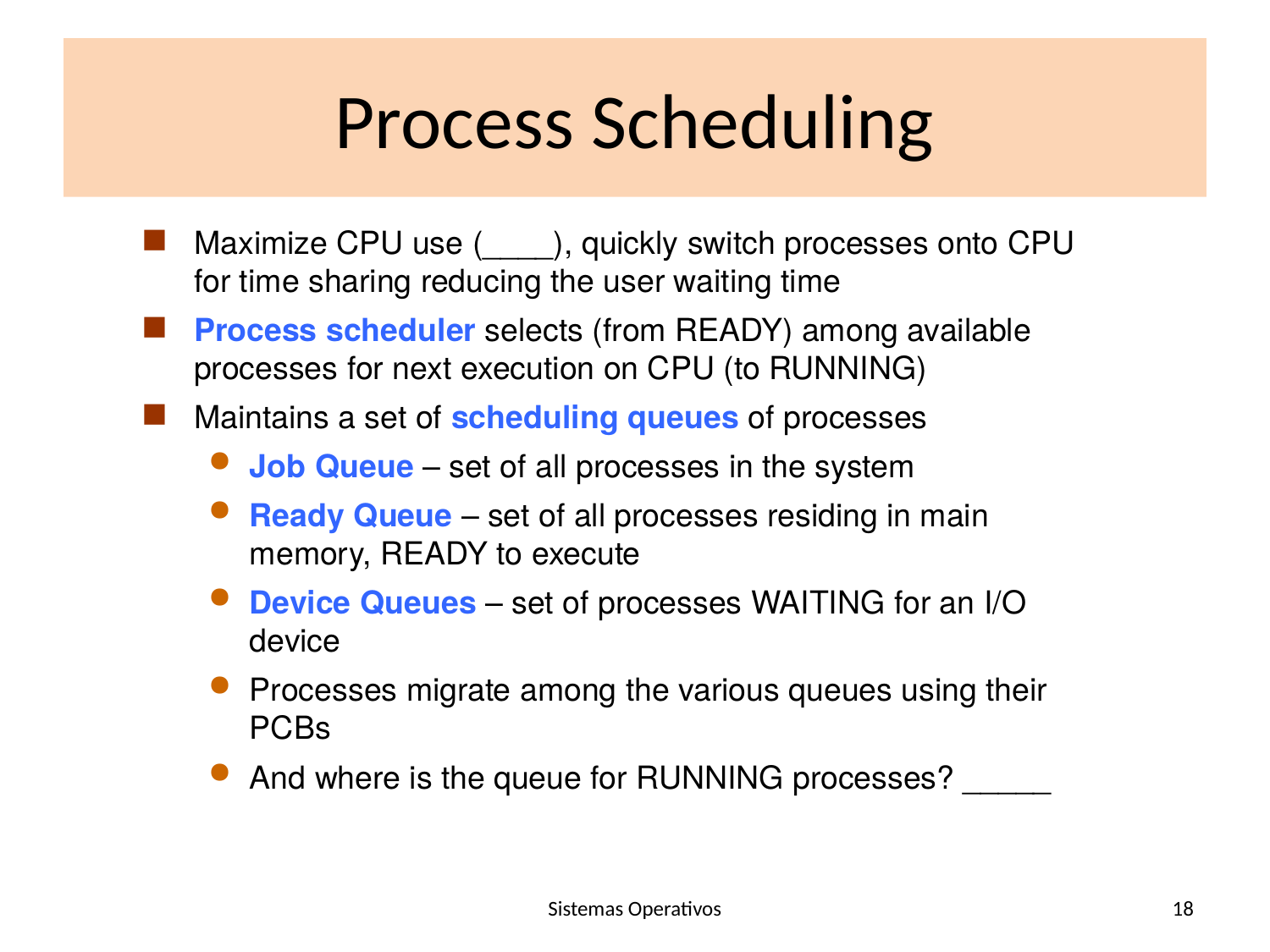

# Process Scheduling
Maximize CPU use (____), quickly switch processes onto CPU for time sharing reducing the user waiting time
Process scheduler selects (from READY) among available processes for next execution on CPU (to RUNNING)
Maintains a set of scheduling queues of processes
Job Queue – set of all processes in the system
Ready Queue – set of all processes residing in main memory, READY to execute
Device Queues – set of processes WAITING for an I/O device
Processes migrate among the various queues using their PCBs
And where is the queue for RUNNING processes? _____
Sistemas Operativos
18